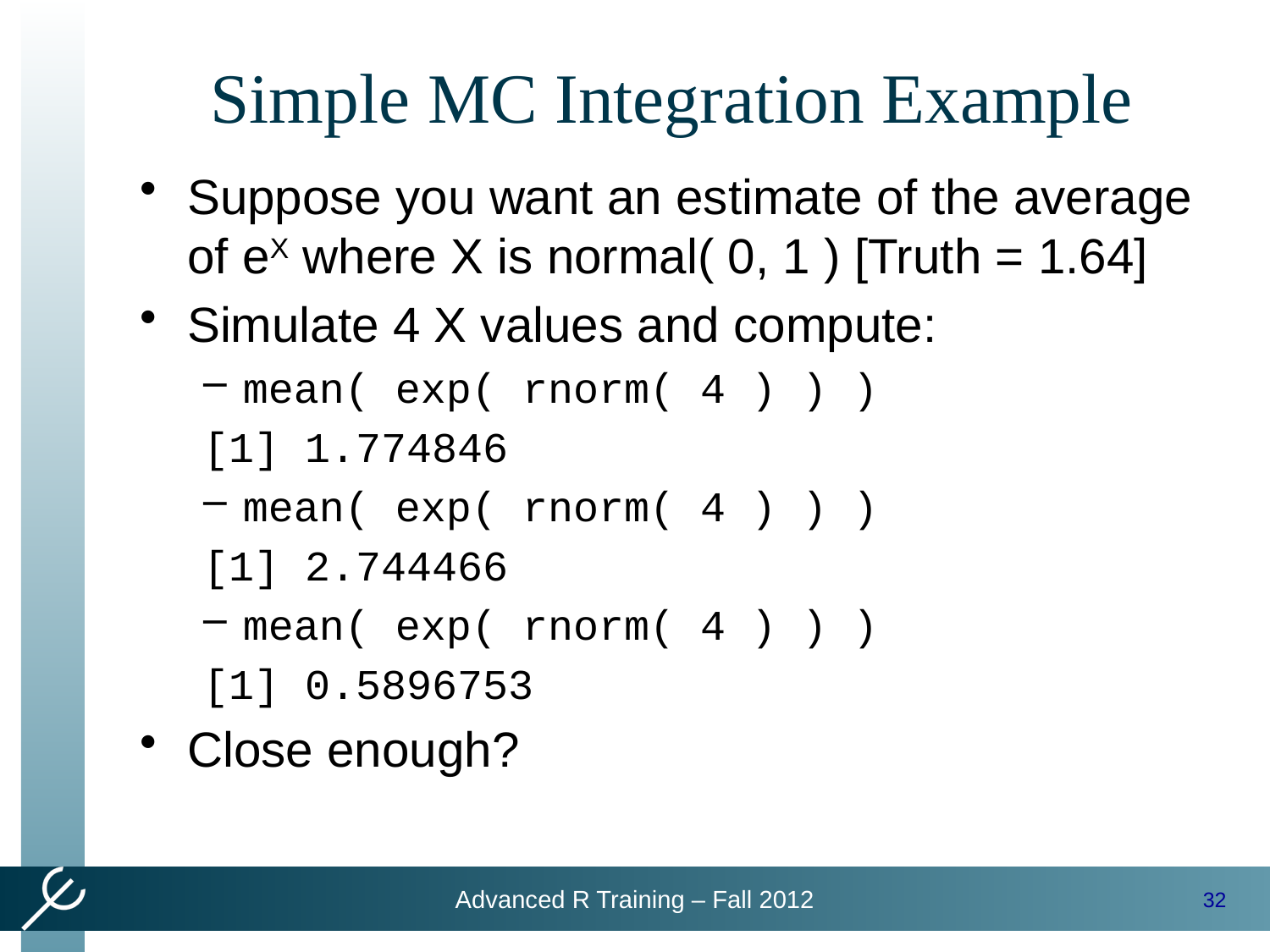

# Simple MC Integration Example
Suppose you want an estimate of the average of eX where X is normal( 0, 1 ) [Truth = 1.64]
Simulate 4 X values and compute:
mean( exp( rnorm( 4 ) ) )
[1] 1.774846
mean( exp( rnorm( 4 ) ) )
[1] 2.744466
mean( exp( rnorm( 4 ) ) )
[1] 0.5896753
Close enough?